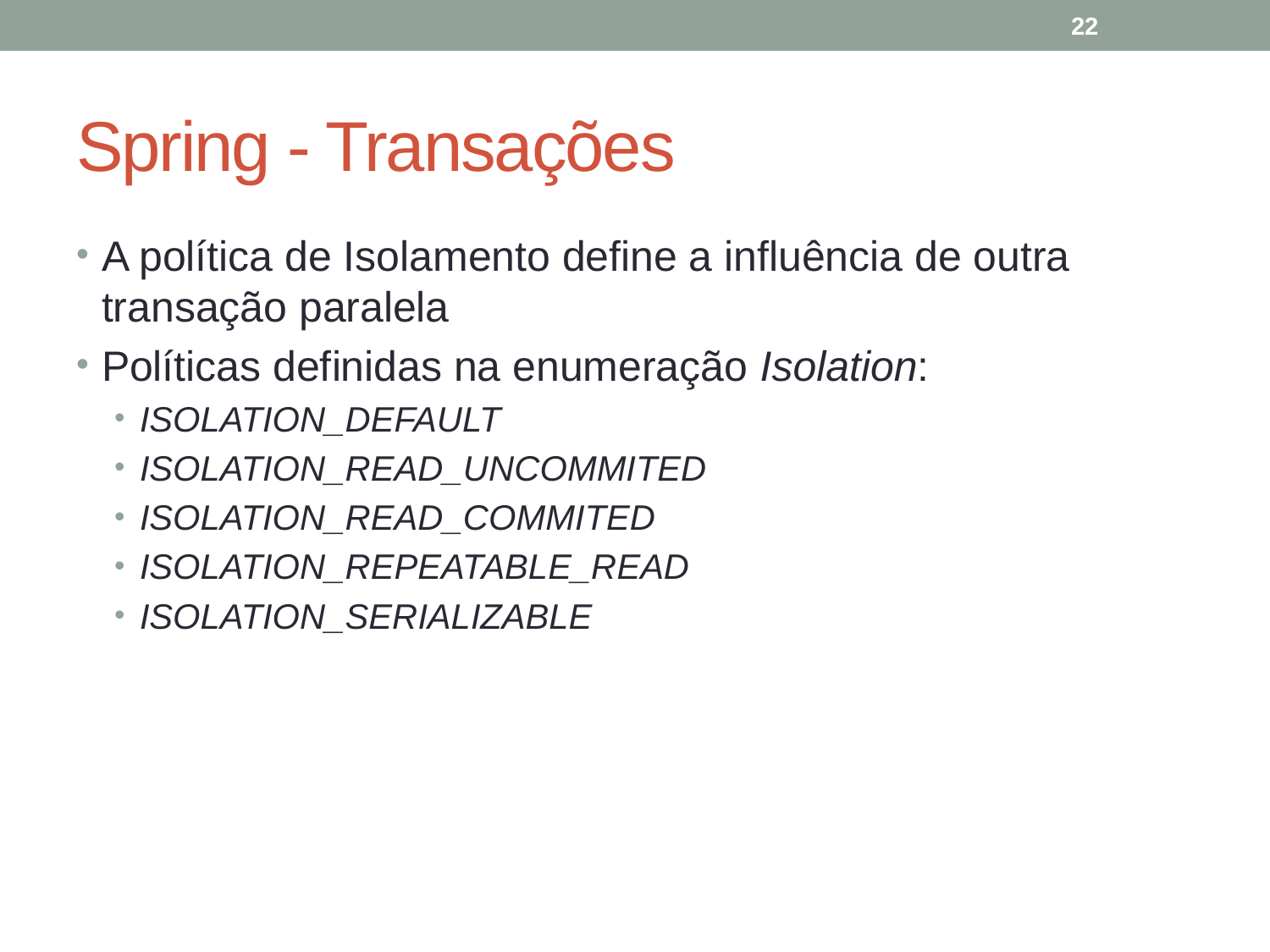

22
# Spring - Transações
A política de Isolamento define a influência de outra transação paralela
Políticas definidas na enumeração Isolation:
ISOLATION_DEFAULT
ISOLATION_READ_UNCOMMITED
ISOLATION_READ_COMMITED
ISOLATION_REPEATABLE_READ
ISOLATION_SERIALIZABLE